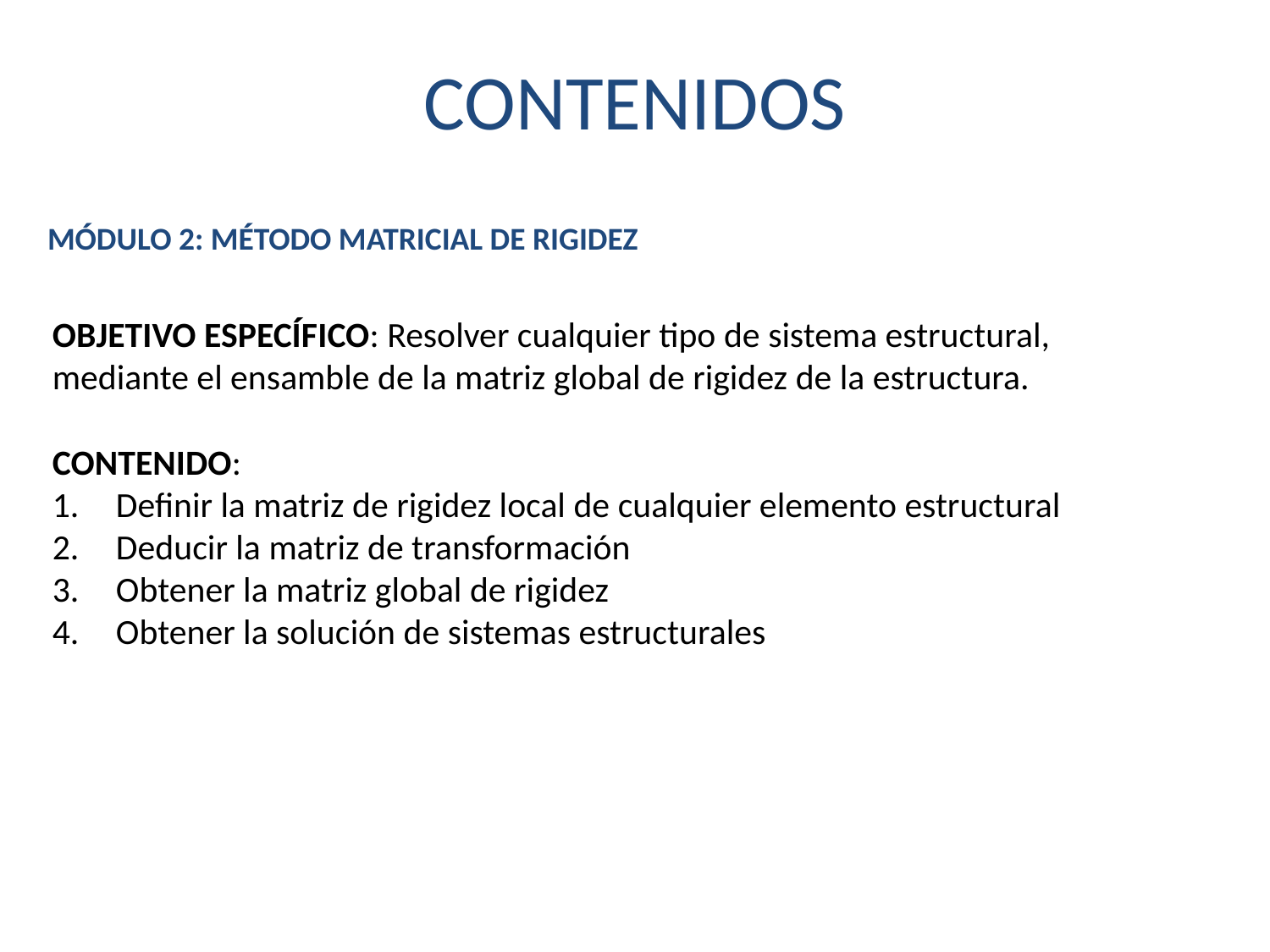

# CONTENIDOS
MÓDULO 2: MÉTODO MATRICIAL DE RIGIDEZ
OBJETIVO ESPECÍFICO: Resolver cualquier tipo de sistema estructural, mediante el ensamble de la matriz global de rigidez de la estructura.

CONTENIDO:
Definir la matriz de rigidez local de cualquier elemento estructural
Deducir la matriz de transformación
Obtener la matriz global de rigidez
Obtener la solución de sistemas estructurales